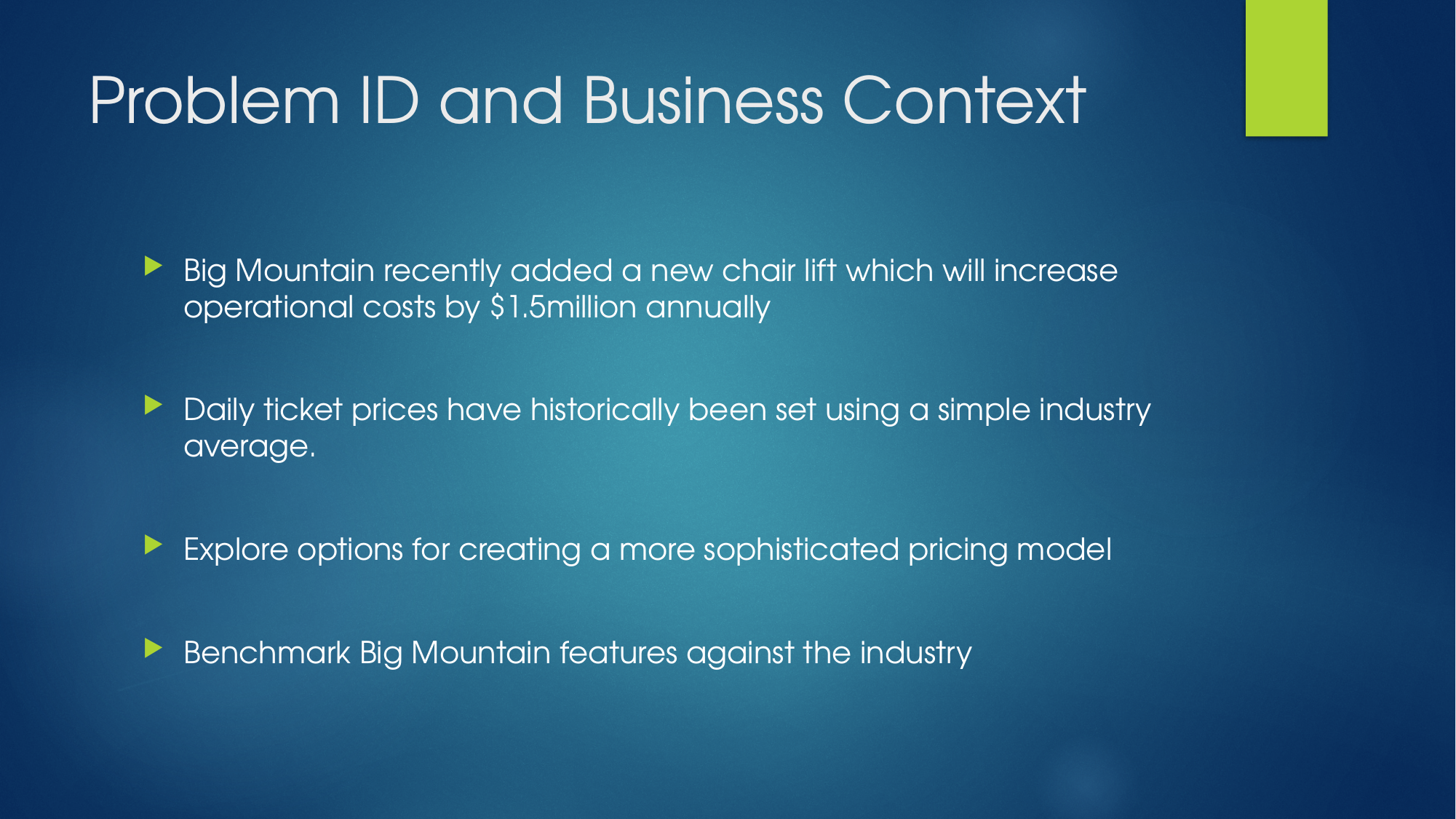

# Problem ID and Business Context
Big Mountain recently added a new chair lift which will increase operational costs by $1.5million annually

Daily ticket prices have historically been set using a simple industry average.

Explore options for creating a more sophisticated pricing model

Benchmark Big Mountain features against the industry